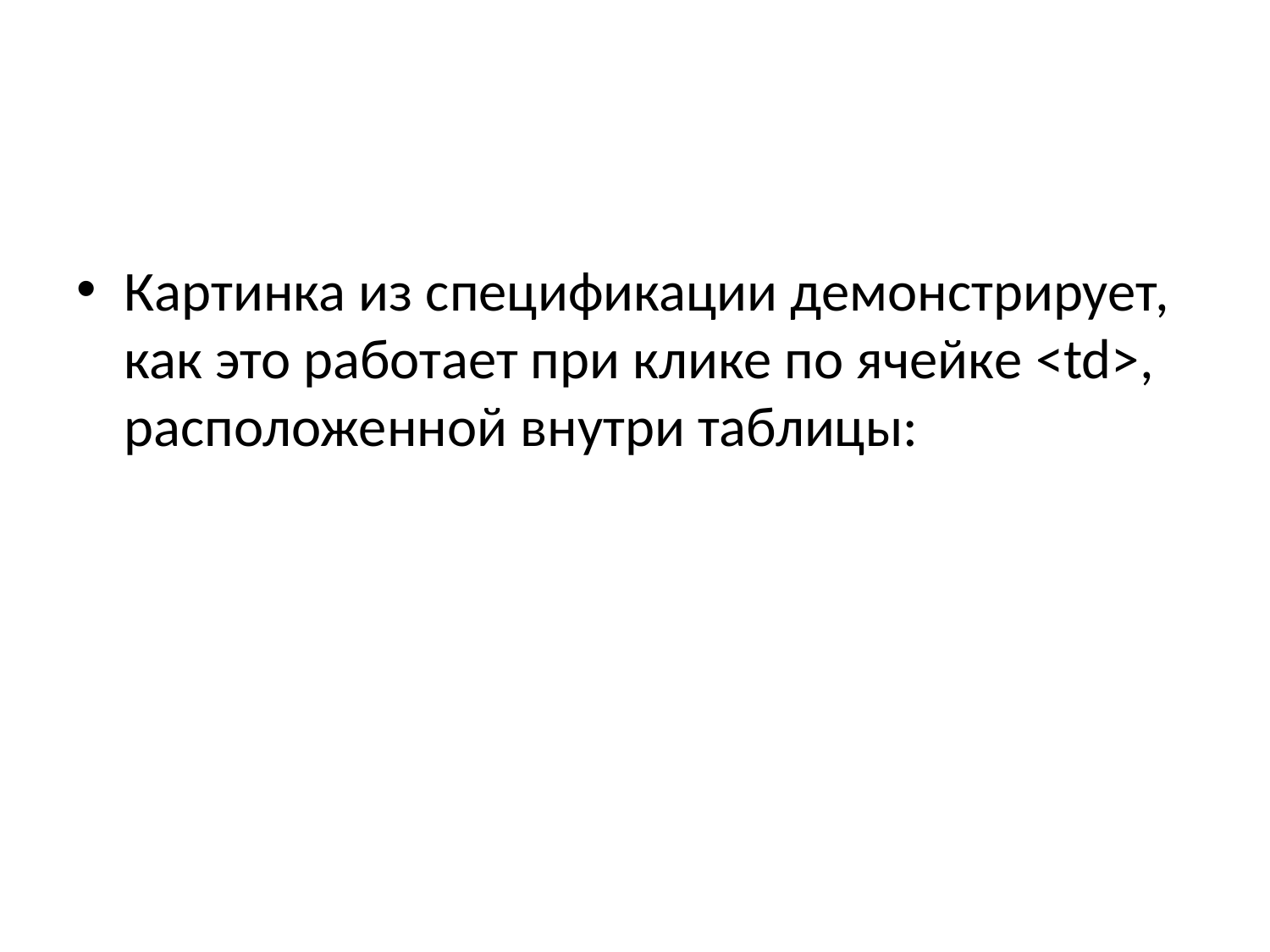

Картинка из спецификации демонстрирует, как это работает при клике по ячейке <td>, расположенной внутри таблицы: